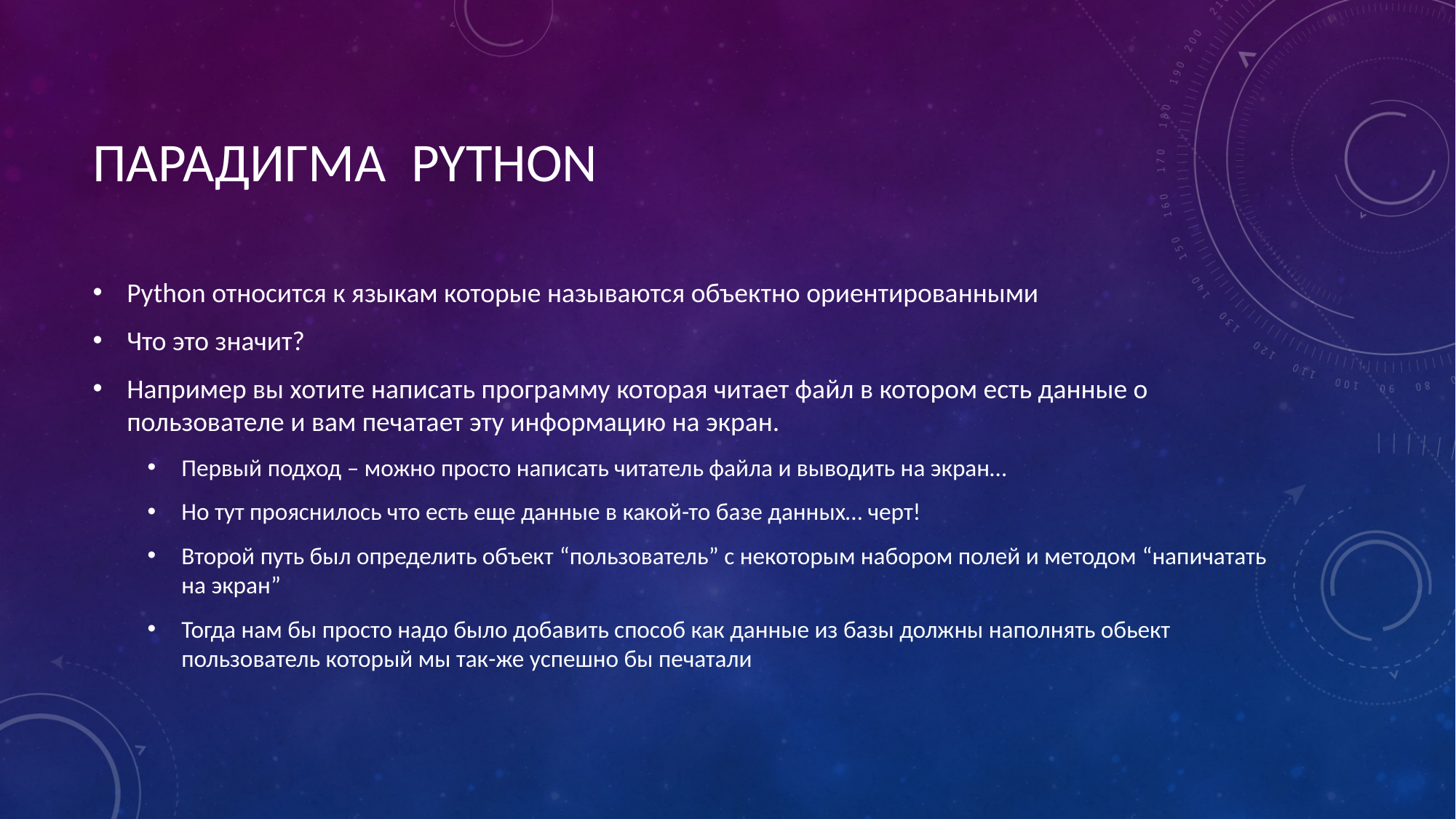

# парадигма  Python
Python относится к языкам которые называются объектно ориентированными
Что это значит?
Например вы хотите написать программу которая читает файл в котором есть данные о пользователе и вам печатает эту информацию на экран.
Первый подход – можно просто написать читатель файла и выводить на экран…
Но тут прояснилось что есть еще данные в какой-то базе данных… черт!
Второй путь был определить объект “пользователь” с некоторым набором полей и методом “напичатать на экран”
Тогда нам бы просто надо было добавить способ как данные из базы должны наполнять обьект пользователь который мы так-же успешно бы печатали